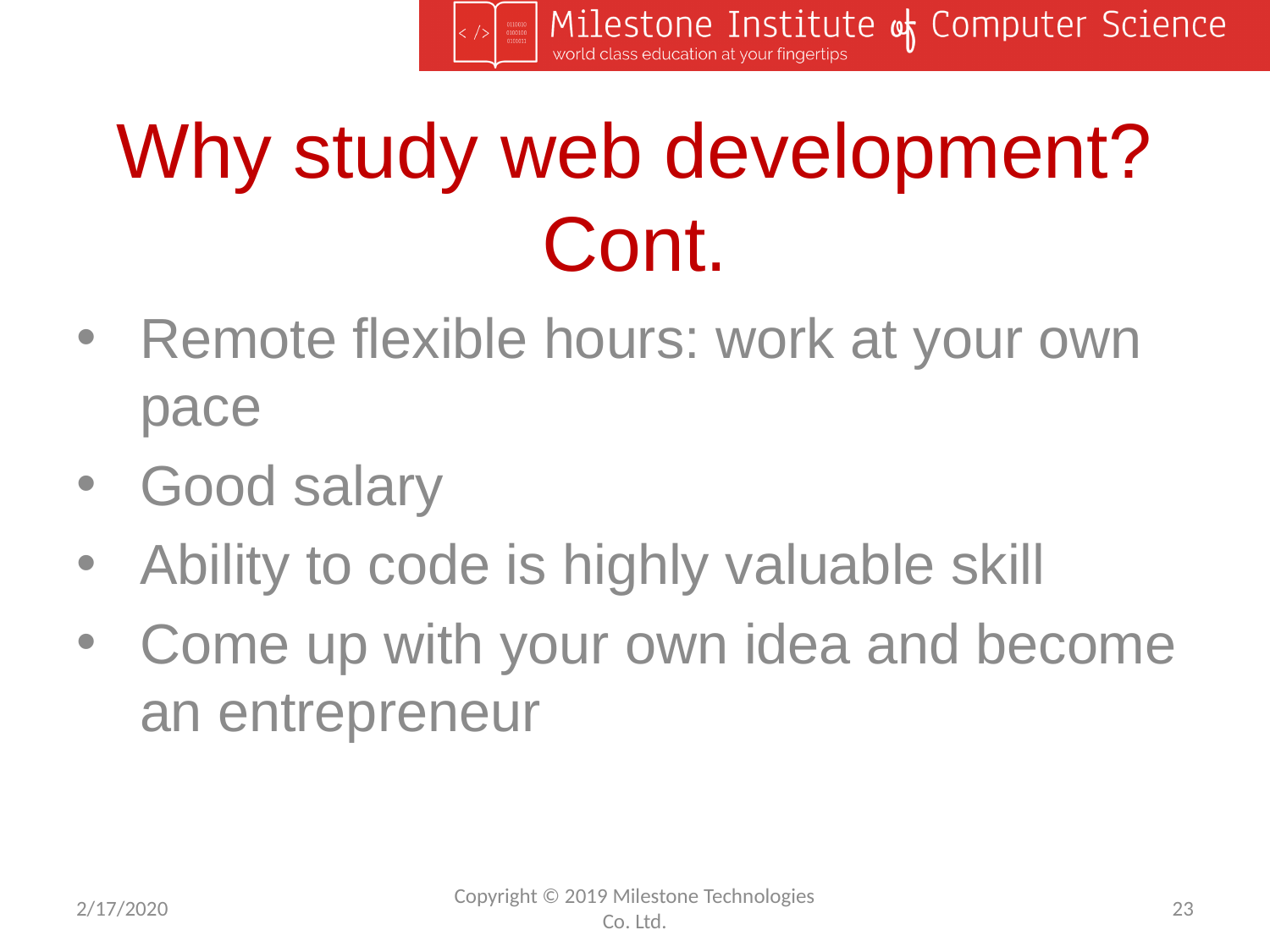

# Why study web development? Cont.
Remote flexible hours: work at your own pace
Good salary
Ability to code is highly valuable skill
Come up with your own idea and become an entrepreneur

2/17/2020
Copyright © 2019 Milestone Technologies Co. Ltd.
23